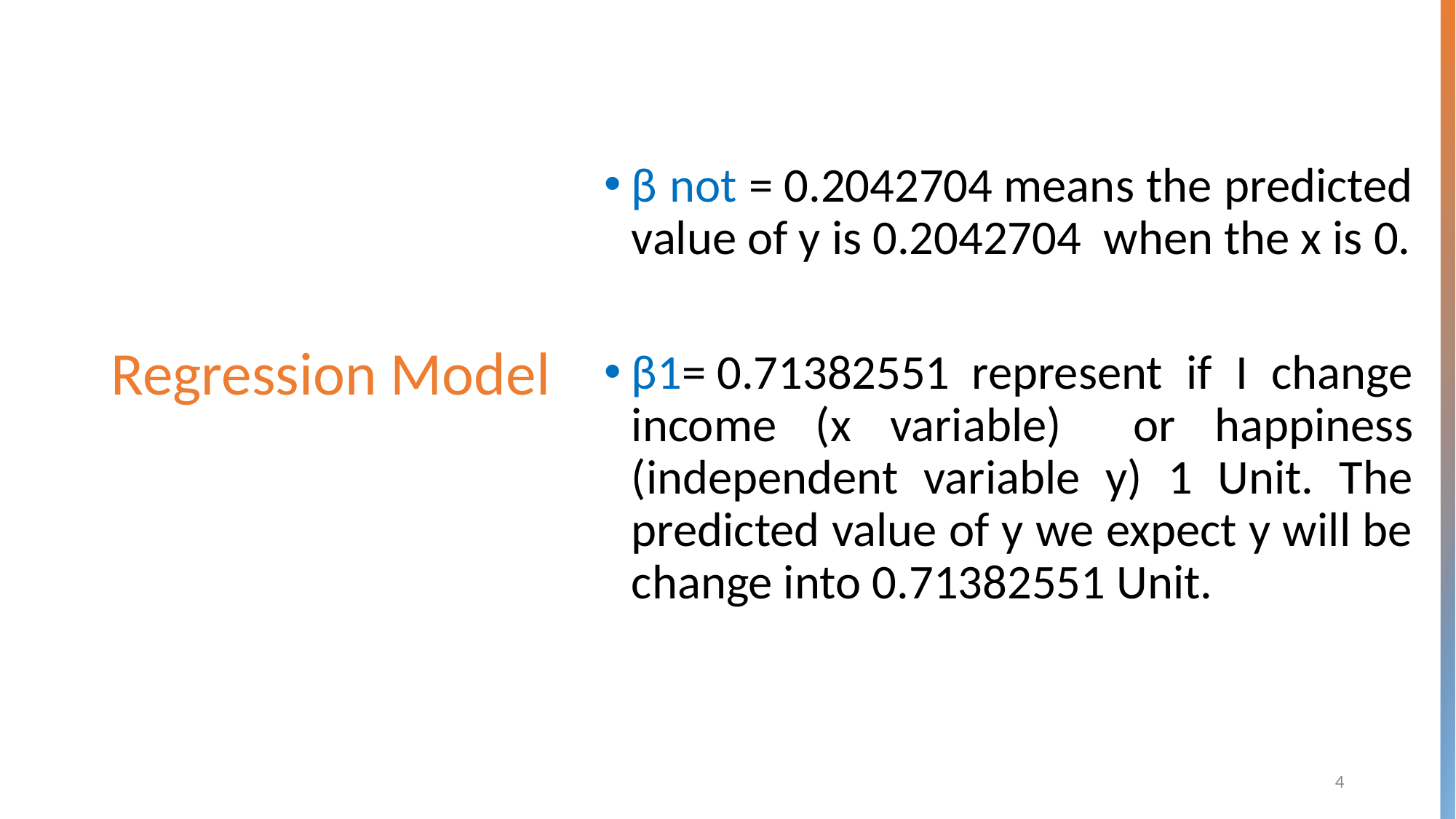

β not = 0.2042704 means the predicted value of y is 0.2042704  when the x is 0.

β1= 0.71382551  represent if I change income (x variable)    or happiness (independent variable y) 1 Unit. The predicted value of y we expect y will be change into 0.71382551 Unit.

# Regression Model

4